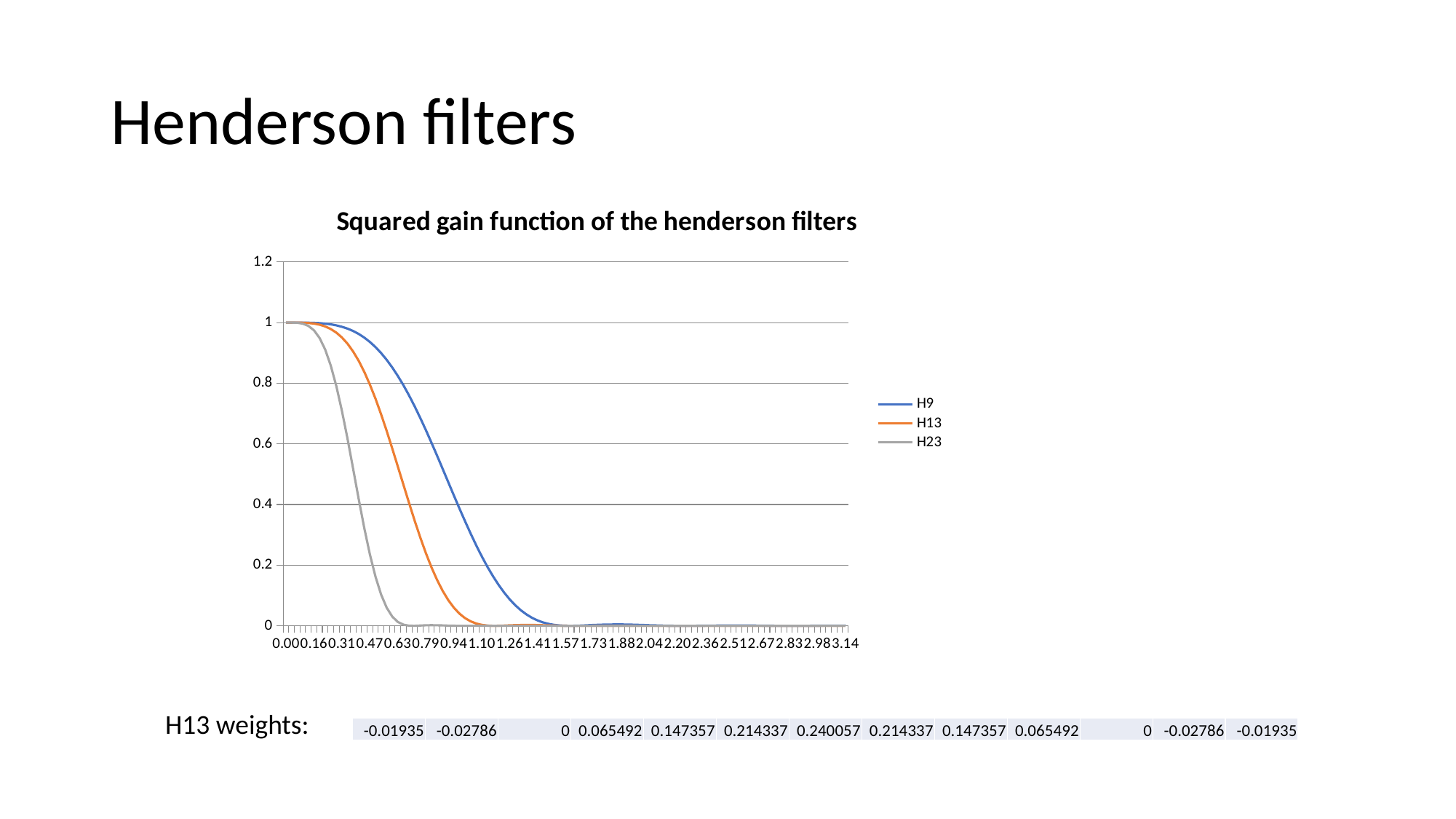

# Henderson filters

### Chart: Squared gain function of the henderson filters

| Category | H9 | H13 | H23 |
|---|---|---|---|
| 0 | 0.999999999999999 | 1.0 | 0.999999999999999 |
| 3.1415926535897934E-2 | 0.999998529533619 | 0.999994387089239 | 0.999955200445242 |
| 6.2831853071795868E-2 | 0.999976515203071 | 0.999910522686765 | 0.999290855795559 |
| 9.4247779607693788E-2 | 0.999881469104496 | 0.999549810922093 | 0.996475099657231 |
| 0.12566370614359174 | 0.99962698645094 | 0.998589596427688 | 0.989150895555964 |
| 0.15707963267948966 | 0.99909437604892 | 0.996595876470987 | 0.974435281812478 |
| 0.18849555921538758 | 0.998134975008817 | 0.993041406066221 | 0.949333694124536 |
| 0.21991148575128552 | 0.996573171293585 | 0.987329281926802 | 0.911237689952317 |
| 0.25132741228718347 | 0.994210153187423 | 0.978821841328354 | 0.858443214485136 |
| 0.28274333882308139 | 0.990828393112121 | 0.96687432527811 | 0.790600051677314 |
| 0.31415926535897931 | 0.986196854200318 | 0.950872265403661 | 0.708993966921012 |
| 0.34557519189487723 | 0.98007688207622 | 0.93027101713872 | 0.616579836478669 |
| 0.37699111843077515 | 0.972228712473085 | 0.904635350462731 | 0.517727262721622 |
| 0.40840704496667313 | 0.962418489311908 | 0.873676602355684 | 0.417701024715208 |
| 0.43982297150257105 | 0.950425649860208 | 0.837284666400923 | 0.321961366869096 |
| 0.47123889803846891 | 0.93605049613622 | 0.795552103381432 | 0.235415545159455 |
| 0.50265482457436694 | 0.919121737577977 | 0.748787936459908 | 0.161767895464494 |
| 0.53407075111026492 | 0.899503761933802 | 0.697519248864623 | 0.103095178076845 |
| 0.56548667764616278 | 0.877103371951092 | 0.642479500679053 | 0.0597219440338303 |
| 0.59690260418206065 | 0.851875716983001 | 0.584583462285583 | 0.0304012624671239 |
| 0.62831853071795862 | 0.823829152804344 | 0.524889737156864 | 0.0127382925478976 |
| 0.6597344572538566 | 0.793028780761967 | 0.464552911223754 | 0.00374580768964829 |
| 0.69115038378975446 | 0.759598449138288 | 0.404768310171157 | 0.000403430375400798 |
| 0.72256631032565233 | 0.72372104470513 | 0.346713067602611 | 0.000108060704402944 |
| 0.7539822368615503 | 0.685636959477114 | 0.291487623754775 | 0.000944357261098135 |
| 0.78539816339744828 | 0.645640684439341 | 0.240061833861495 | 0.00175723430086417 |
| 0.81681408993334625 | 0.604075555632219 | 0.193229551442689 | 0.00205750167716491 |
| 0.84823001646924412 | 0.561326754990363 | 0.151574887878271 | 0.00182441242075596 |
| 0.87964594300514209 | 0.517812744951849 | 0.115452395847423 | 0.00127888229153167 |
| 0.91106186954104007 | 0.473975388124279 | 0.0849822715626705 | 0.000689825574620585 |
| 0.94247779607693782 | 0.430269067330856 | 0.0600604310995945 | 0.00025068880970386 |
| 0.9738937226128358 | 0.387149173576209 | 0.0403821100539097 | 3.39477562293353e-05 |
| 1.0053096491487339 | 0.345060366792363 | 0.025476579242399 | 7.39363057070338e-06 |
| 1.0367255756846319 | 0.304425034275336 | 0.0147497610964515 | 8.32812334944978e-05 |
| 1.0681415022205298 | 0.265632372980583 | 0.00753104310433625 | 0.000170963987412598 |
| 1.0995574287564276 | 0.229028503747762 | 0.00312045272574157 | 0.000212498789631144 |
| 1.1309733552923256 | 0.19490798851969 | 0.000832581362015165 | 0.000193572222412554 |
| 1.1623892818282235 | 0.163507067159963 | 3.41853343000019e-05 | 0.000133635450366297 |
| 1.1938052083641213 | 0.134998860953485 | 0.000173180232022217 | 6.57623610647381e-05 |
| 1.2252211349000193 | 0.109490708513787 | 0.000797689690461593 | 1.74895277817036e-05 |
| 1.2566370614359172 | 0.0870237104976994 | 0.00156480723651822 | 1.25921905097676e-07 |
| 1.288052987971815 | 0.0675744665719755 | 0.00223967709291447 | 8.40331994216531e-06 |
| 1.3194689145077132 | 0.051058896037699 | 0.0026863050392822 | 2.75516607515697e-05 |
| 1.350884841043611 | 0.03733794692003 | 0.00285210286227772 | 4.260159845931e-05 |
| 1.3823007675795089 | 0.0262249214228079 | 0.00274850645331367 | 4.52050867476269e-05 |
| 1.4137166941154069 | 0.017494082174268 | 0.00243007579901818 | 3.56102820205334e-05 |
| 1.4451326206513047 | 0.0108901566867917 | 0.00197430261129641 | 2.01788013665939e-05 |
| 1.4765485471872029 | 0.00613832908198427 | 0.00146396183964016 | 6.72033477089447e-06 |
| 1.5079644737231006 | 0.00295429956597317 | 0.000973309653497327 | 3.36635910245491e-07 |
| 1.5393804002589986 | 0.00105400350511383 | 0.00055882605584997 | 1.58009401832518e-06 |
| 1.5707963267948966 | 0.000162612328992662 | 0.000254599681560398 | 7.23727378256515e-06 |
| 1.6022122533307945 | 2.24859680431757e-05 | 7.19225475024922e-05 | 1.27540454286659e-05 |
| 1.6336281798666925 | 0.000399808336756824 | 2.25571882339164e-06 | 1.47692460177168e-05 |
| 1.6650441064025905 | 0.00108971001006954 | 2.24754492960336e-05 | 1.25096046498392e-05 |
| 1.6964600329384882 | 0.00191976171147788 | 0.000101223882285452 | 7.61105748852938e-06 |
| 1.7278759594743862 | 0.00275180425814179 | 0.000205258262527535 | 2.78188003470641e-06 |
| 1.7592918860102842 | 0.00348216087326081 | 0.000304889367498901 | 2.02139948680845e-07 |
| 1.7907078125461819 | 0.00404035216350007 | 0.000377882497501345 | 5.0644278618381e-07 |
| 1.8221237390820801 | 0.00438649888016568 | 0.000411515660909753 | 2.74625649480159e-06 |
| 1.8535396656179779 | 0.00450764977234431 | 0.000402802805175172 | 5.16737247577344e-06 |
| 1.8849555921538756 | 0.00441330911585874 | 0.000357154773142512 | 6.26052399259464e-06 |
| 1.9163715186897738 | 0.00413045947386069 | 0.000285937872206133 | 5.50176969773114e-06 |
| 1.9477874452256716 | 0.00369837947270331 | 0.000203484103691615 | 3.45665437818587e-06 |
| 1.9792033717615698 | 0.00316354436965732 | 0.000124107245593295 | 1.30044260822491e-06 |
| 2.0106192982974678 | 0.00257487035115302 | 5.95972515336298e-05 | 9.70064251707107e-08 |
| 2.0420352248333655 | 0.00197952402443773 | 1.75240454963182e-05 | 2.49086684597219e-07 |
| 2.0734511513692637 | 0.00141946928355094 | 5.08930024980318e-07 | 1.38095055477791e-06 |
| 2.1048670779051615 | 0.000928867928687803 | 6.44702564253969e-06 | 2.6511736442463e-06 |
| 2.1362830044410597 | 0.000532391630619523 | 2.95139660023919e-05 | 3.26916274531576e-06 |
| 2.1676989309769574 | 0.000244444624685416 | 6.16844938340005e-05 | 2.91377834893456e-06 |
| 2.1991148575128552 | 6.92422765201434e-05 | 9.44408213842721e-05 | 1.84463375875724e-06 |
| 2.2305307840487534 | 1.6433910305064e-06 | 0.000120356196038805 | 6.86442482826724e-07 |
| 2.2619467105846511 | 2.85962980332384e-05 | 0.000134296664433177 | 4.28185901153561e-08 |
| 2.2933626371205489 | 0.000131032126525225 | 0.000134077178924131 | 1.67776776697764e-07 |
| 2.3247785636564471 | 0.000286024296409651 | 0.000120518396303026 | 8.65487279766261e-07 |
| 2.3561944901923448 | 0.000469031334274251 | 9.69582981054052e-05 | 1.64695559010258e-06 |
| 2.3876104167282426 | 0.000656050096056023 | 6.83608012097877e-05 | 2.03071869837931e-06 |
| 2.4190263432641408 | 0.000825527068967423 | 4.02192114858438e-05 | 1.808628503299e-06 |
| 2.4504422698000385 | 0.000959904725913338 | 1.74693939330791e-05 | 1.13479242969522e-06 |
| 2.4818581963359367 | 0.00104671554075976 | 3.60639370332185e-06 | 4.05758267166706e-07 |
| 2.5132741228718345 | 0.00107917555809873 | 1.45656869059852e-07 | 1.70044823882007e-08 |
| 2.5446900494077322 | 0.00105626953829751 | 6.49734800184168e-06 | 1.41014460015075e-07 |
| 2.57610597594363 | 0.00098235792109154 | 2.0243409121683e-05 | 6.48034496485412e-07 |
| 2.6075219024795286 | 0.000866369660984584 | 3.77358646821528e-05 | 1.20218358383656e-06 |
| 2.6389378290154264 | 0.000720672273053325 | 5.48831190053847e-05 | 1.46614037084869e-06 |
| 2.6703537555513241 | 0.000559729598828201 | 6.79662513091933e-05 | 1.29231538642369e-06 |
| 2.7017696820872219 | 0.000398667881340046 | 7.43321631609734e-05 | 7.94362091041559e-07 |
| 2.7331856086231197 | 0.000251871408001022 | 7.28422461169631e-05 | 2.66498409853377e-07 |
| 2.7646015351590179 | 0.000131720583004933 | 6.40069089734143e-05 | 5.16022001631716e-09 |
| 2.7960174616949161 | 4.7568790246993e-05 | 4.97976840161174e-05 | 1.39101850760016e-07 |
| 2.8274333882308138 | 5.03130341025501e-06 | 3.31883939374907e-05 | 5.63624700257997e-07 |
| 2.8588493147667116 | 5.63171224502161e-06 | 1.75244880470108e-05 | 1.01121320779586e-06 |
| 2.8902652413026093 | 4.68210610848302e-05 | 5.84720392577375e-06 | 1.21236999716627e-06 |
| 2.9216811678385075 | 0.00012235445373476 | 3.02570579395805e-07 | 1.05134823622019e-06 |
| 2.9530970943744057 | 0.000222981538795201 | 1.74473641499306e-06 | 6.28024749111852e-07 |
| 2.9845130209103035 | 0.000337383118000037 | 9.60317834574628e-06 | 1.93577500855158e-07 |
| 3.0159289474462012 | 0.000453267838141473 | 2.20318183117768e-05 | 5.26026401710666e-10 |
| 3.0473448739820994 | 0.00055853179366281 | 3.63045763398543e-05 | 1.55505076010548e-07 |
| 3.0787608005179972 | 0.000642380596684428 | 4.93761764154993e-05 | 5.59540512994603e-07 |
| 3.1101767270538954 | 0.000696318190581212 | 5.8497249176801e-05 | 9.68784650328919e-07 |
| 3.1415926535897931 | 0.000714918928193542 | 6.17641018532572e-05 | 1.13893362243505e-06 |
H13 weights:
| -0.01935 | -0.02786 | 0 | 0.065492 | 0.147357 | 0.214337 | 0.240057 | 0.214337 | 0.147357 | 0.065492 | 0 | -0.02786 | -0.01935 |
| --- | --- | --- | --- | --- | --- | --- | --- | --- | --- | --- | --- | --- |